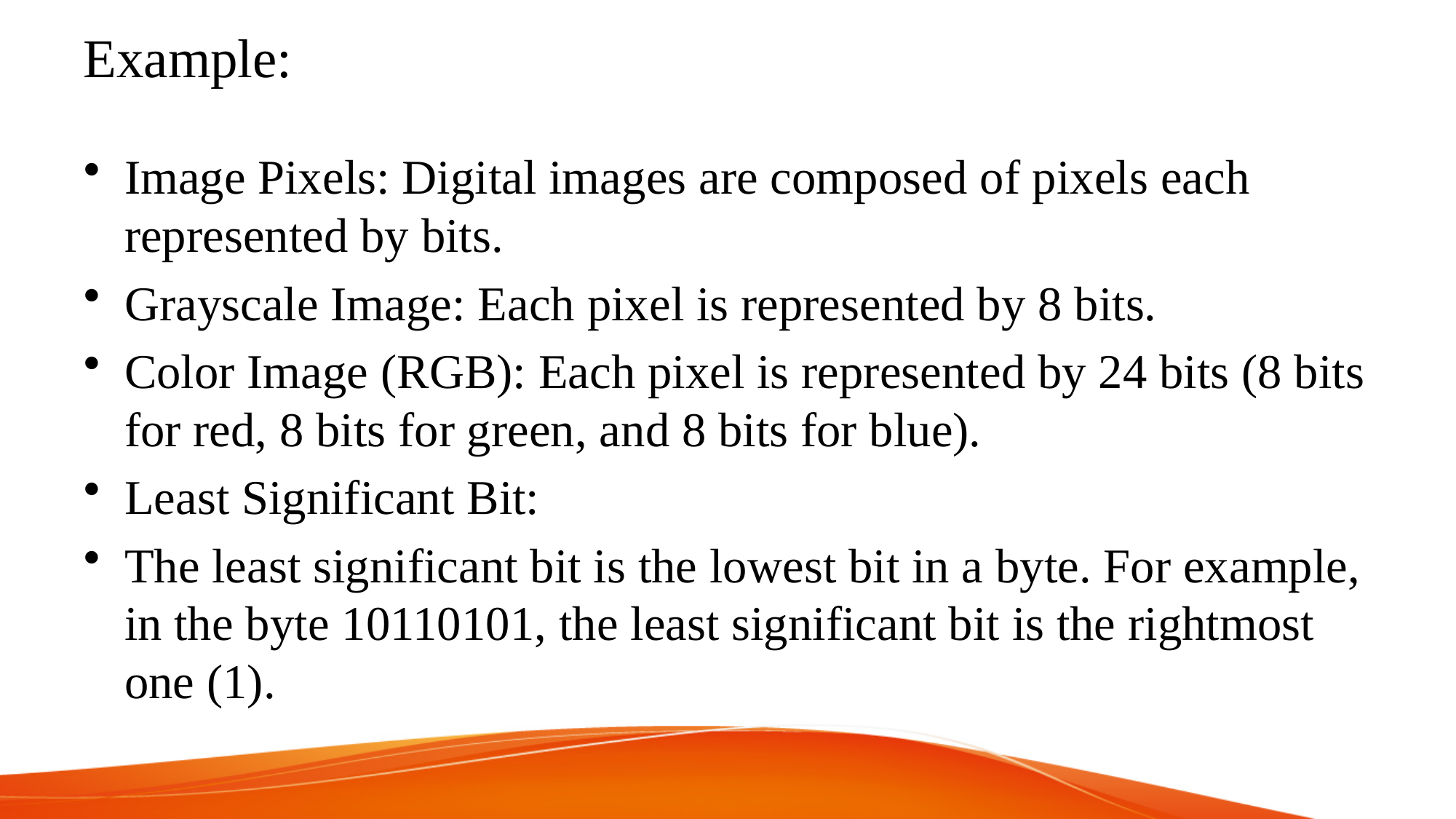

# Example:
Image Pixels: Digital images are composed of pixels each represented by bits.
Grayscale Image: Each pixel is represented by 8 bits.
Color Image (RGB): Each pixel is represented by 24 bits (8 bits for red, 8 bits for green, and 8 bits for blue).
Least Significant Bit:
The least significant bit is the lowest bit in a byte. For example, in the byte 10110101, the least significant bit is the rightmost one (1).